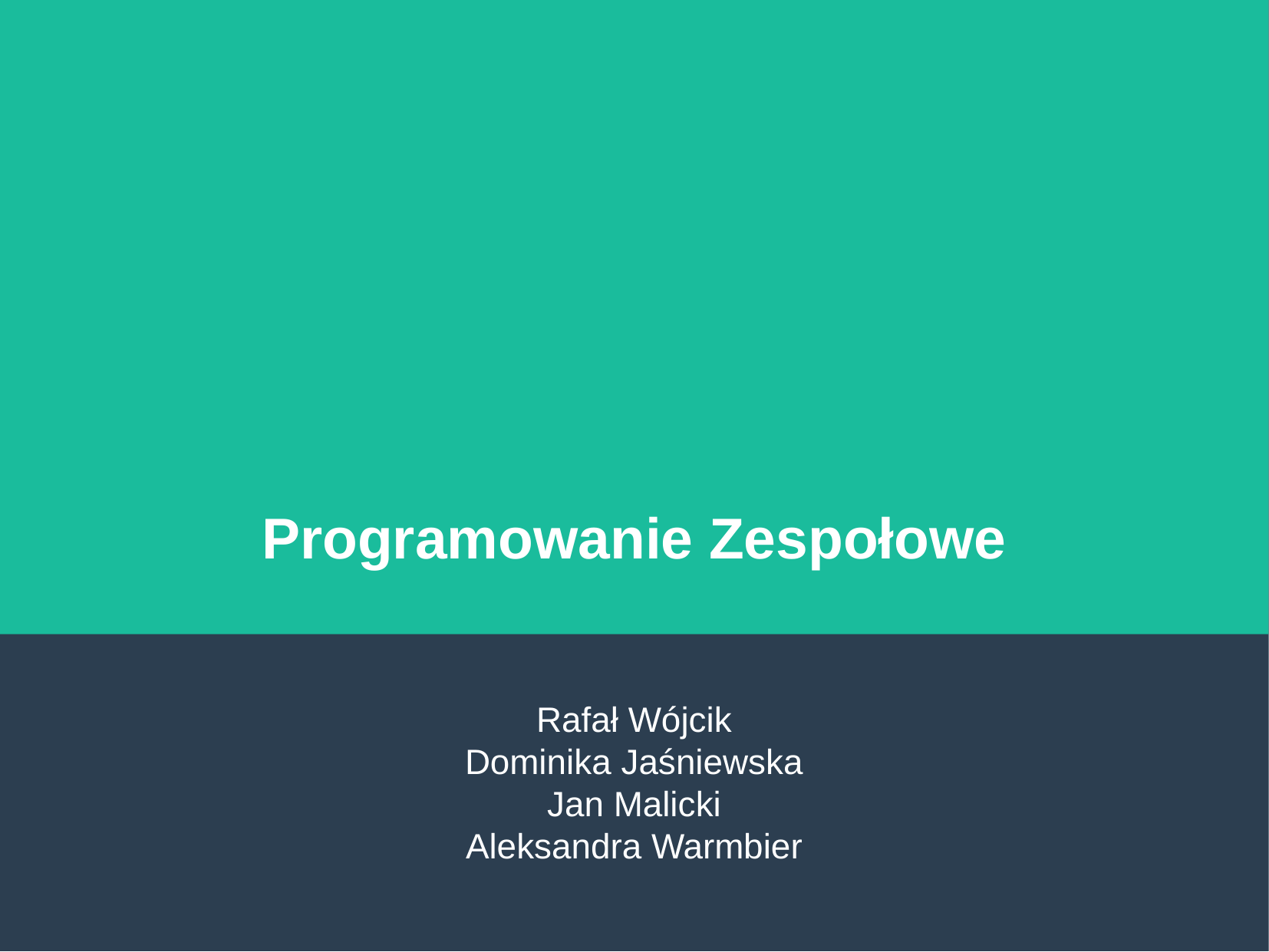

Programowanie Zespołowe
Rafał Wójcik
Dominika Jaśniewska
Jan Malicki
Aleksandra Warmbier